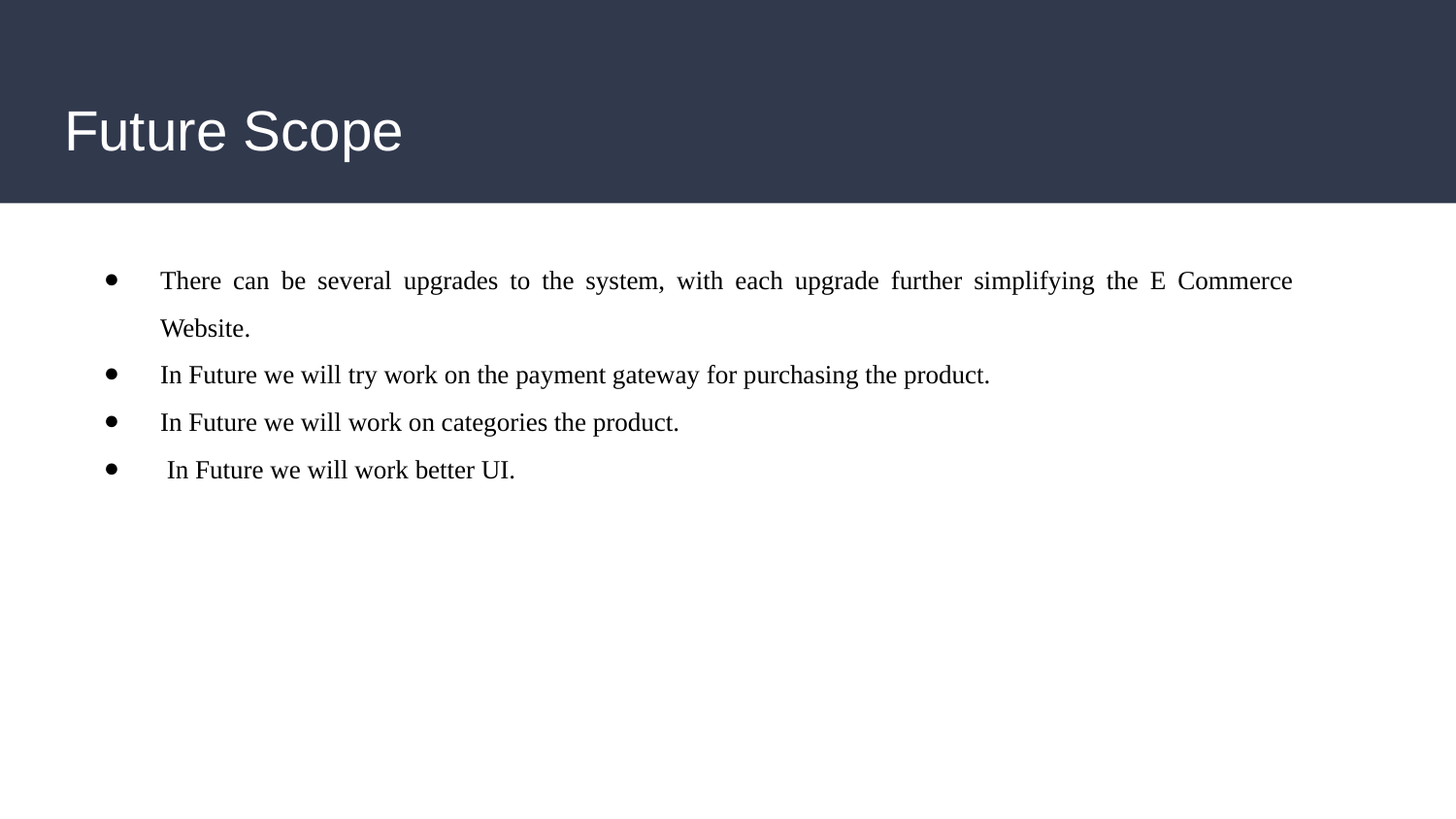

# Future Scope
There can be several upgrades to the system, with each upgrade further simplifying the E Commerce Website.
In Future we will try work on the payment gateway for purchasing the product.
In Future we will work on categories the product.
 In Future we will work better UI.